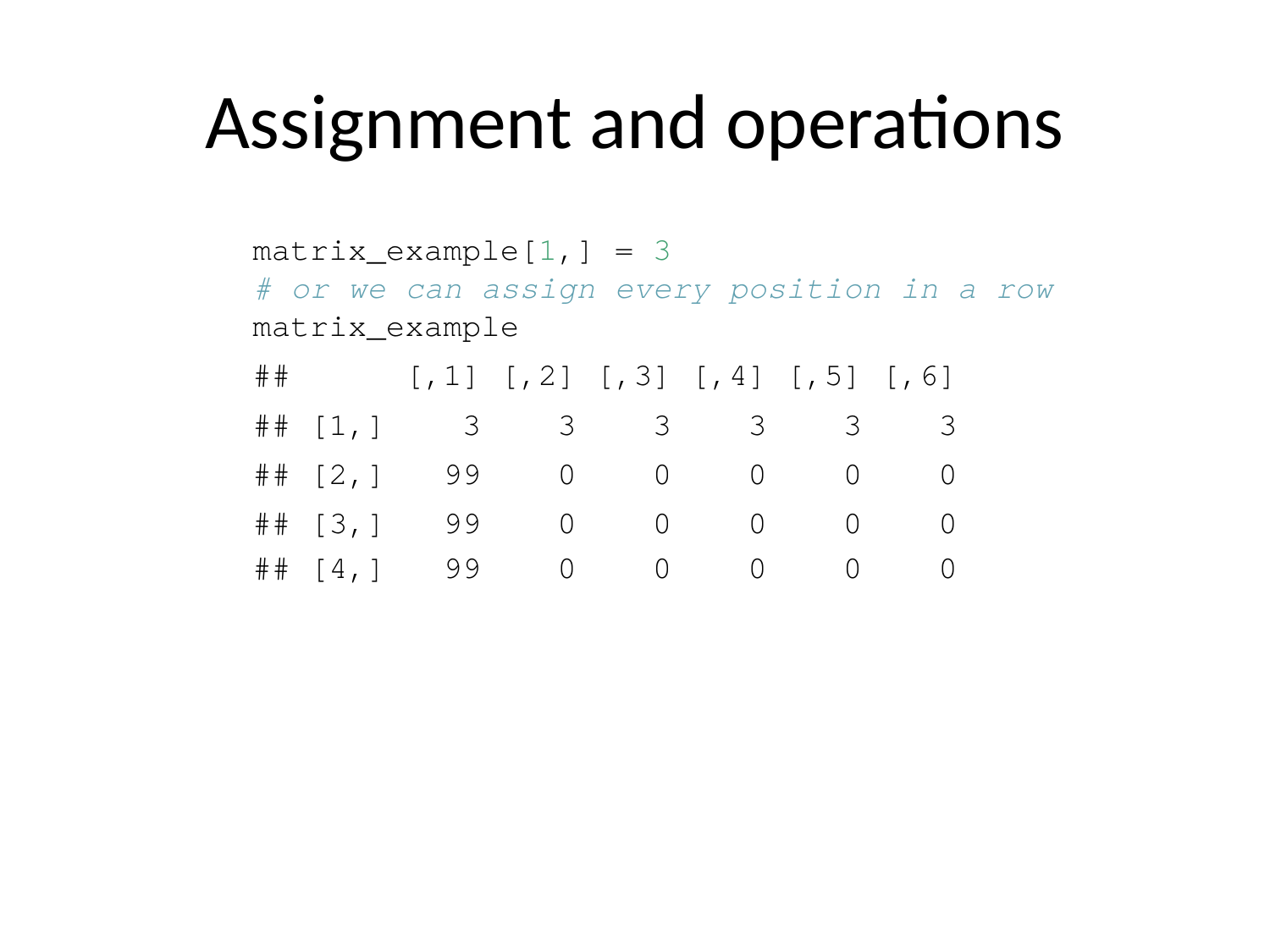

# Assignment and operations
matrix_example[1,] = 3
# or we can assign every position in a row
matrix_example
##      [,1] [,2] [,3] [,4] [,5] [,6]
## [1,]    3    3    3    3    3    3
## [2,]   99    0    0    0    0    0
## [3,]   99    0    0    0    0    0
## [4,]   99    0    0    0    0    0